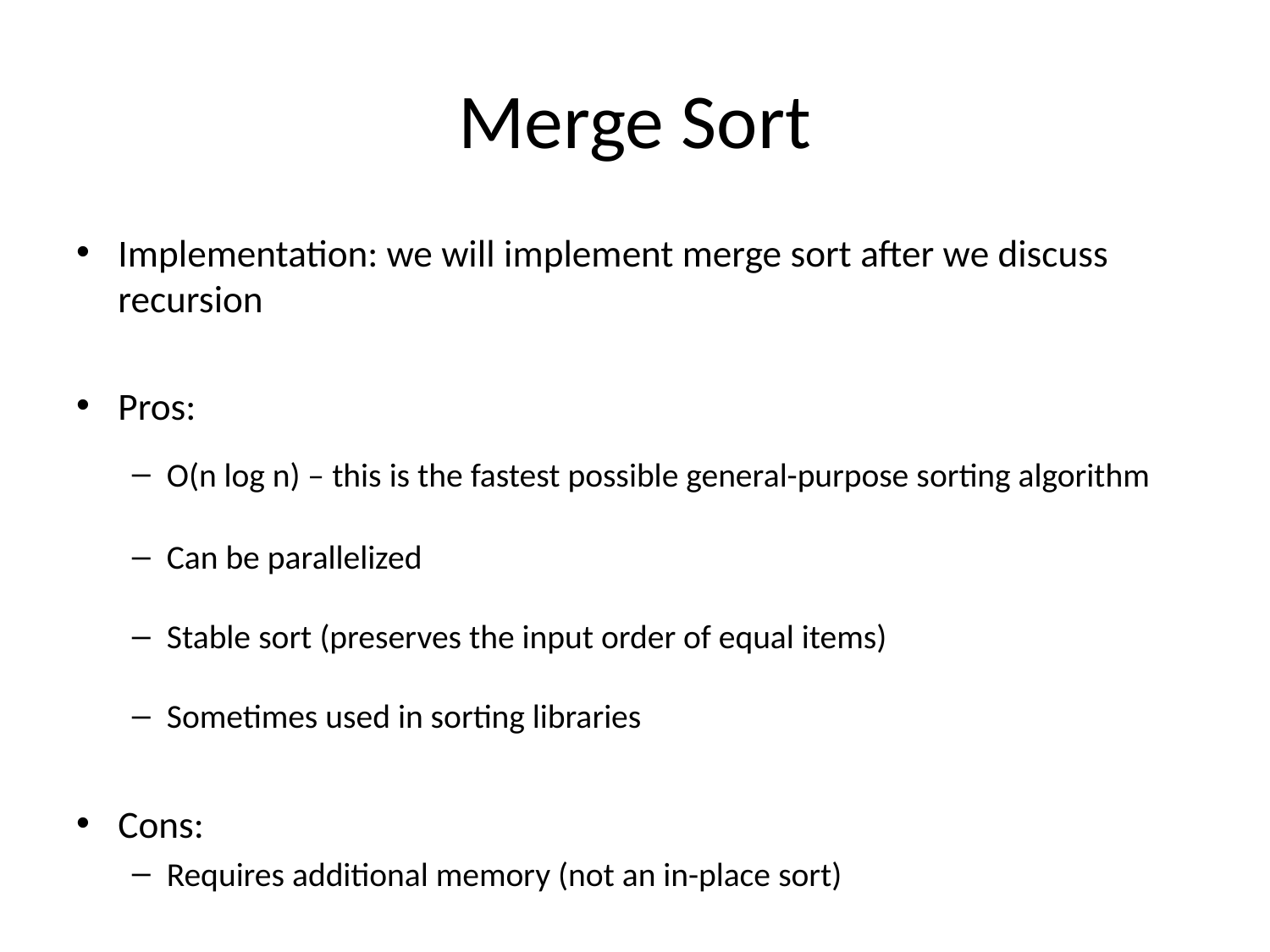

# Merge Sort
Implementation: we will implement merge sort after we discuss recursion

Pros:

O(n log n) – this is the fastest possible general-purpose sorting algorithm

Can be parallelized

Stable sort (preserves the input order of equal items)

Sometimes used in sorting libraries

Cons:
Requires additional memory (not an in-place sort)